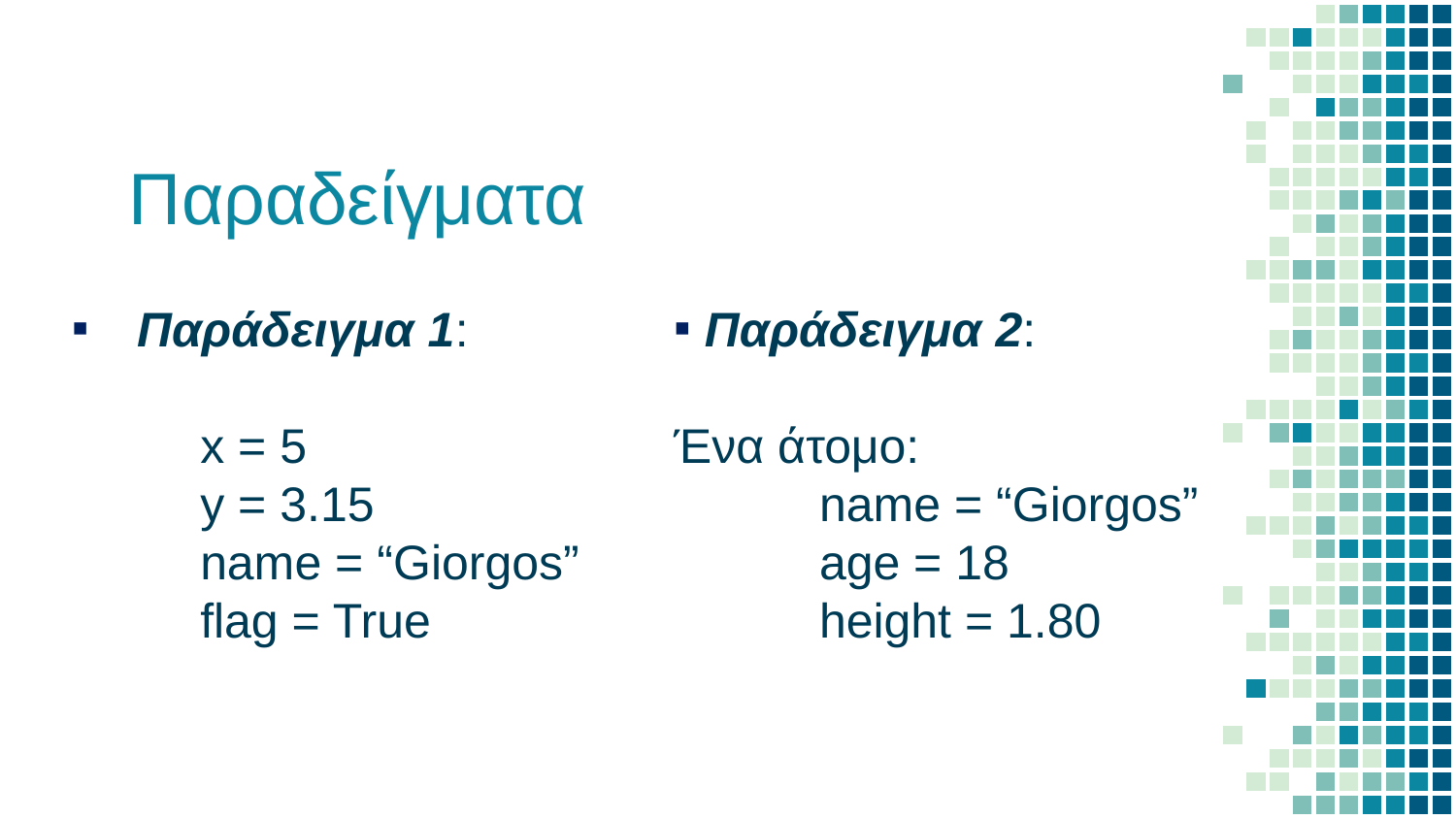

# Παραδείγματα
 Παράδειγμα 1:

	x = 5
	y = 3.15
	name = “Giorgos”
	flag = True
 Παράδειγμα 2:

Ένα άτομο:
	name = “Giorgos”
	age = 18
	height = 1.80